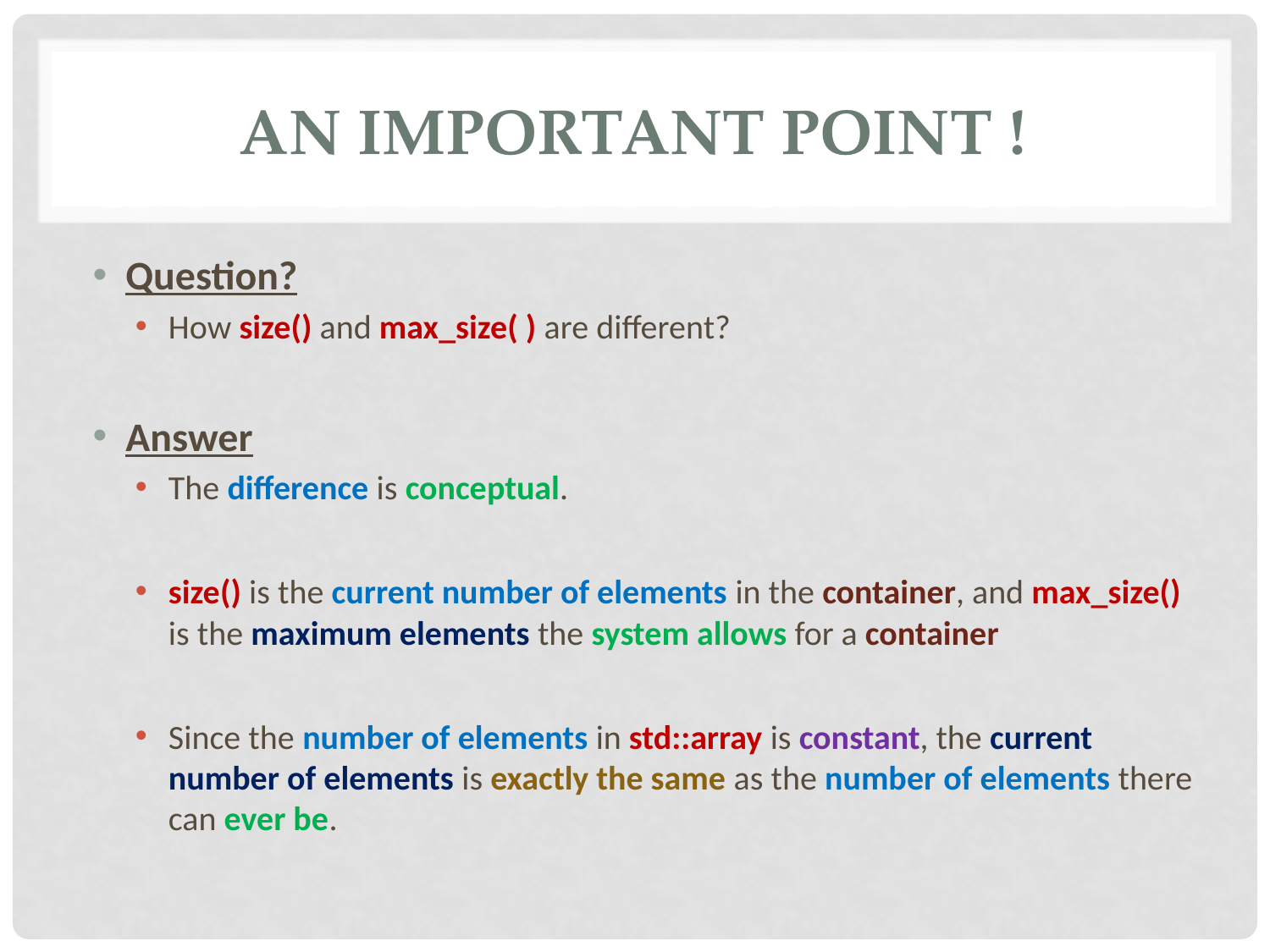

# An important point !
Question?
How size() and max_size( ) are different?

Answer
The difference is conceptual.

size() is the current number of elements in the container, and max_size() is the maximum elements the system allows for a container

Since the number of elements in std::array is constant, the current number of elements is exactly the same as the number of elements there can ever be.